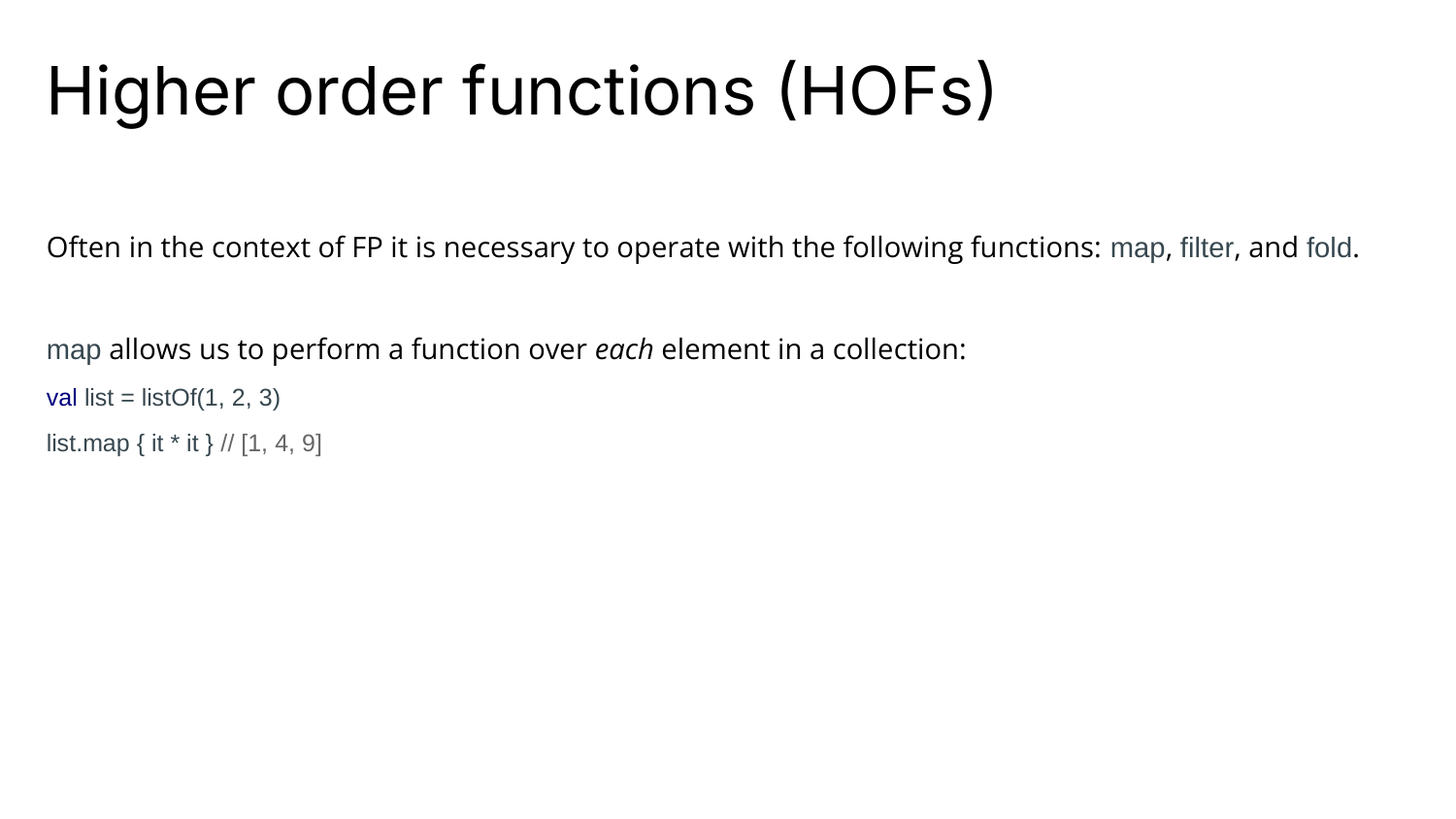

# Higher order functions (HOFs)
Often in the context of FP it is necessary to operate with the following functions: map, filter, and fold.

map allows us to perform a function over each element in a collection:
val list = listOf(1, 2, 3)
list.map { it * it } // [1, 4, 9]